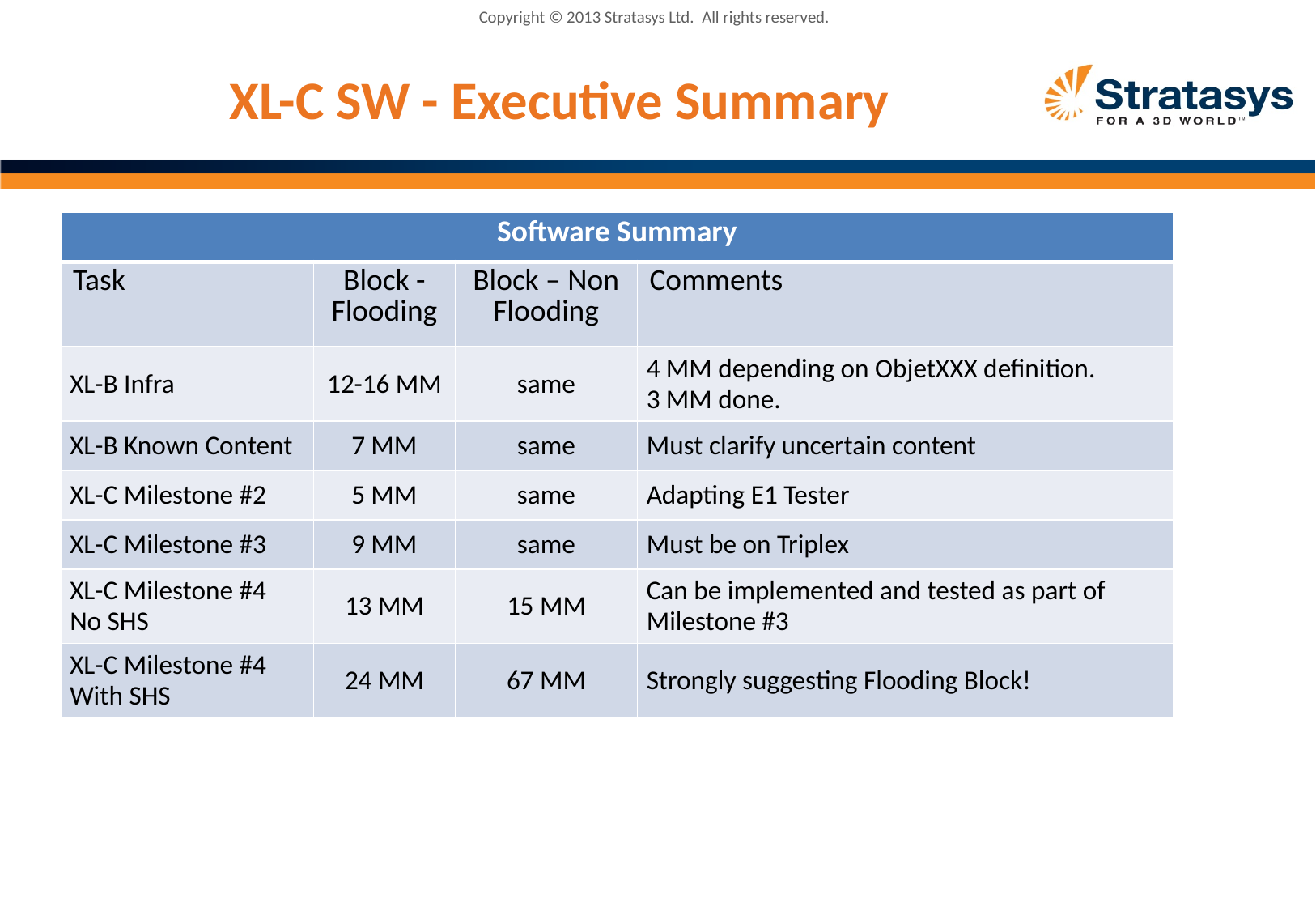

Copyright © 2013 Stratasys Ltd.  All rights reserved.
# XL-C SW - Executive Summary
| Software Summary |  |  |  |
| --- | --- | --- | --- |
| Task | Block - Flooding | Block – Non Flooding | Comments |
| XL-B Infra | 12-16 MM | same | 4 MM depending on ObjetXXX definition. 3 MM done. |
| XL-B Known Content | 7 MM | same | Must clarify uncertain content |
| XL-C Milestone #2 | 5 MM | same | Adapting E1 Tester |
| XL-C Milestone #3 | 9 MM | same | Must be on Triplex |
| XL-C Milestone #4 No SHS | 13 MM | 15 MM | Can be implemented and tested as part of Milestone #3 |
| XL-C Milestone #4 With SHS | 24 MM | 67 MM | Strongly suggesting Flooding Block! |